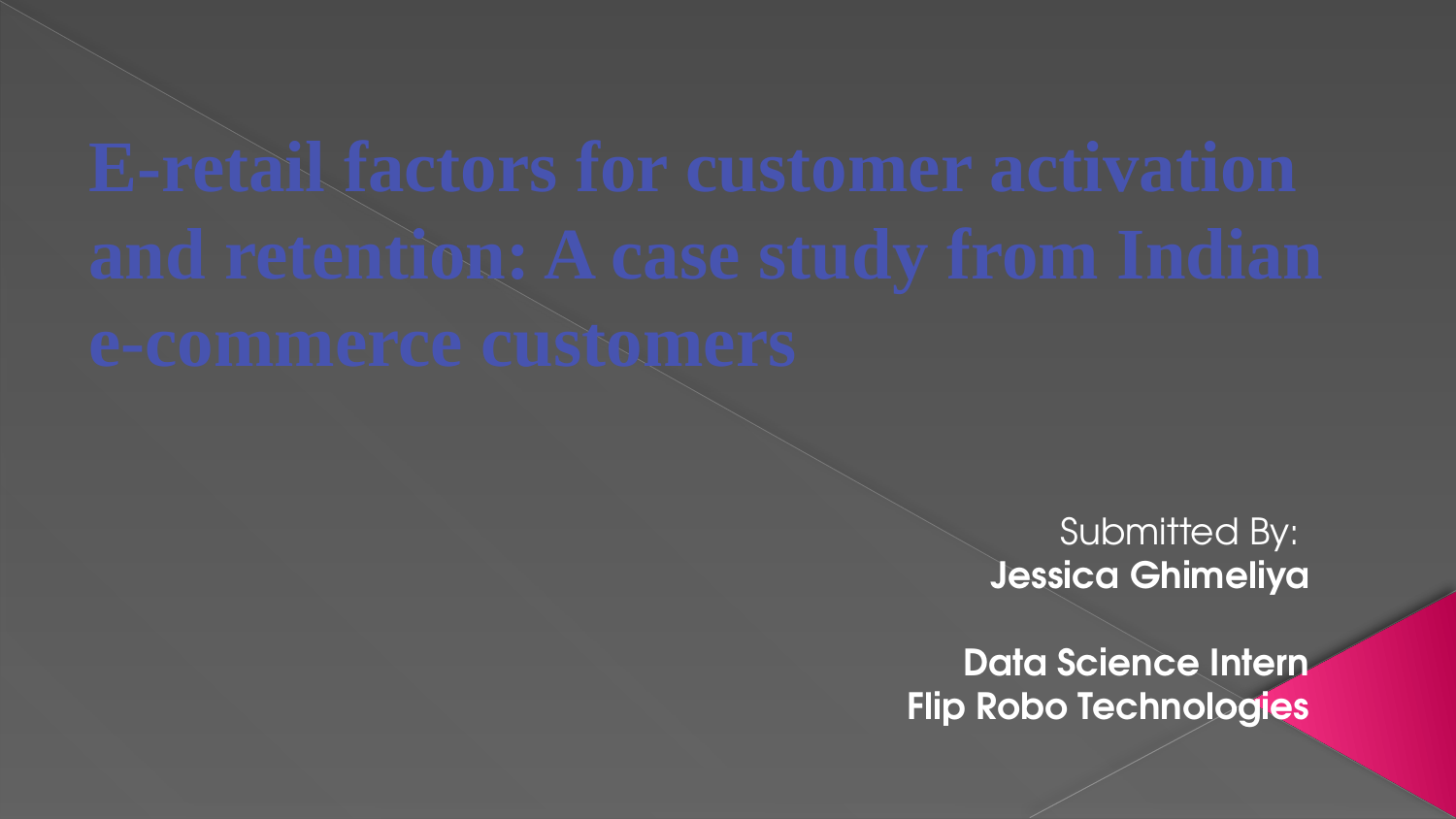

E-retail factors for customer activation and retention: A case study from Indian e-commerce customers
Submitted By:
Jessica Ghimeliya

Data Science Intern
Flip Robo Technologies